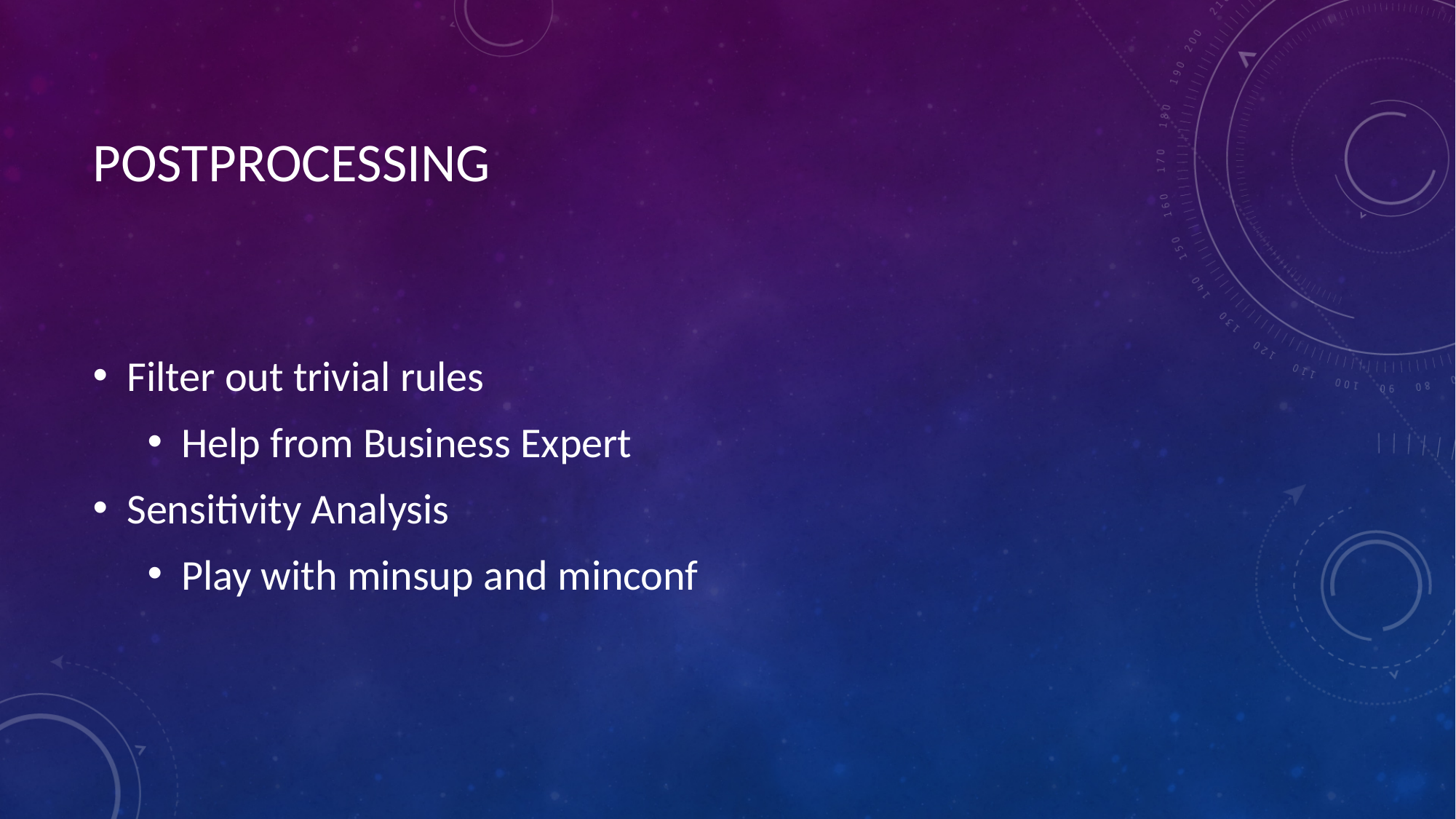

# Postprocessing
Filter out trivial rules
Help from Business Expert
Sensitivity Analysis
Play with minsup and minconf